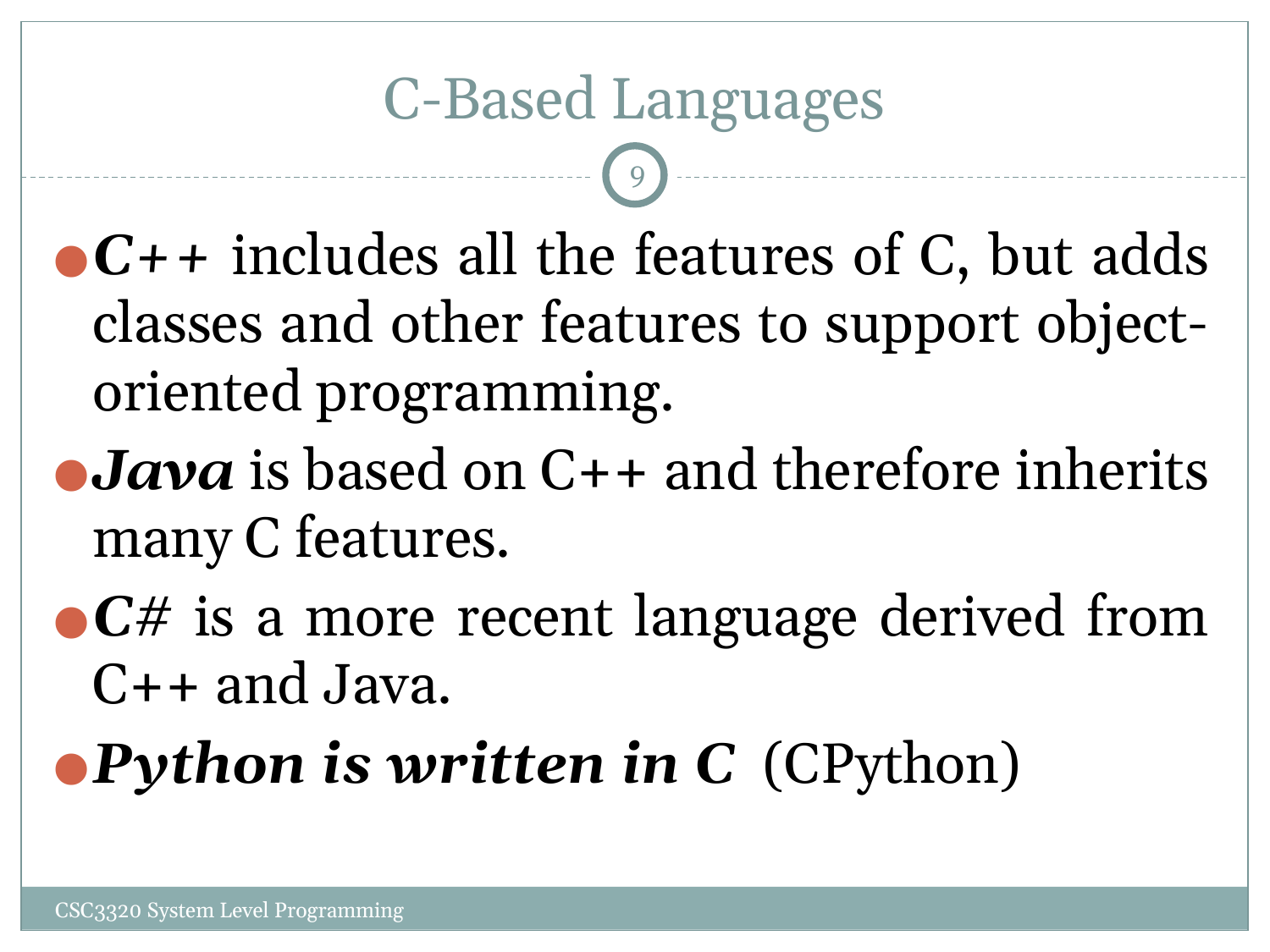

# C-Based Languages
9
C++ includes all the features of C, but adds classes and other features to support object-oriented programming.
Java is based on C++ and therefore inherits many C features.
C# is a more recent language derived from C++ and Java.
Python is written in C  (CPython)
CSC3320 System Level Programming